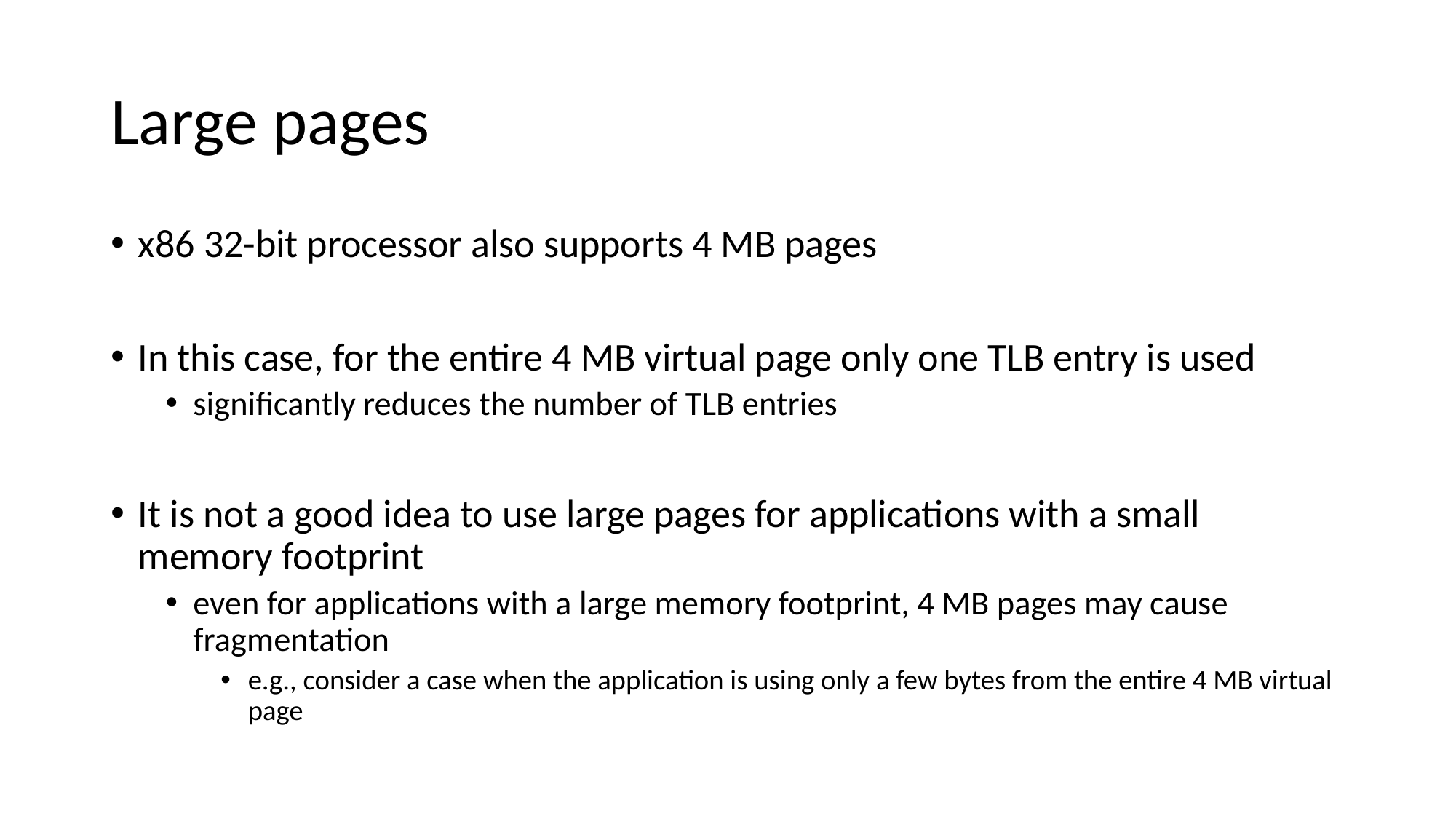

# Large pages
x86 32-bit processor also supports 4 MB pages

In this case, for the entire 4 MB virtual page only one TLB entry is used
significantly reduces the number of TLB entries

It is not a good idea to use large pages for applications with a small memory footprint
even for applications with a large memory footprint, 4 MB pages may cause fragmentation
e.g., consider a case when the application is using only a few bytes from the entire 4 MB virtual page